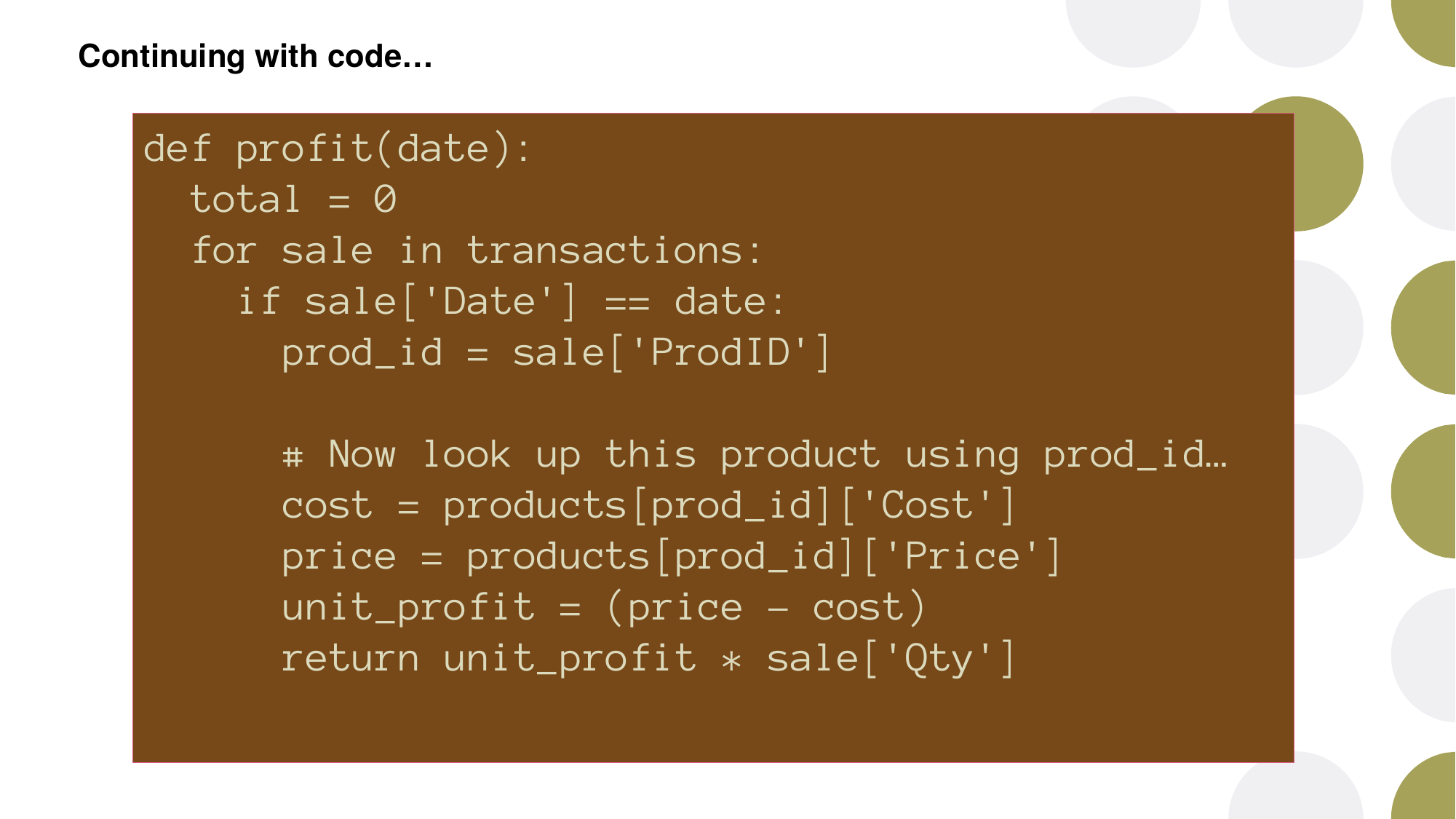

# Continuing with code…
def profit(date):
  total = 0
  for sale in transactions:
    if sale['Date'] == date:
      prod_id = sale['ProdID']

      # Now look up this product using prod_id…
      cost = products[prod_id]['Cost']
      price = products[prod_id]['Price']
      unit_profit = (price – cost)
      return unit_profit * sale['Qty']